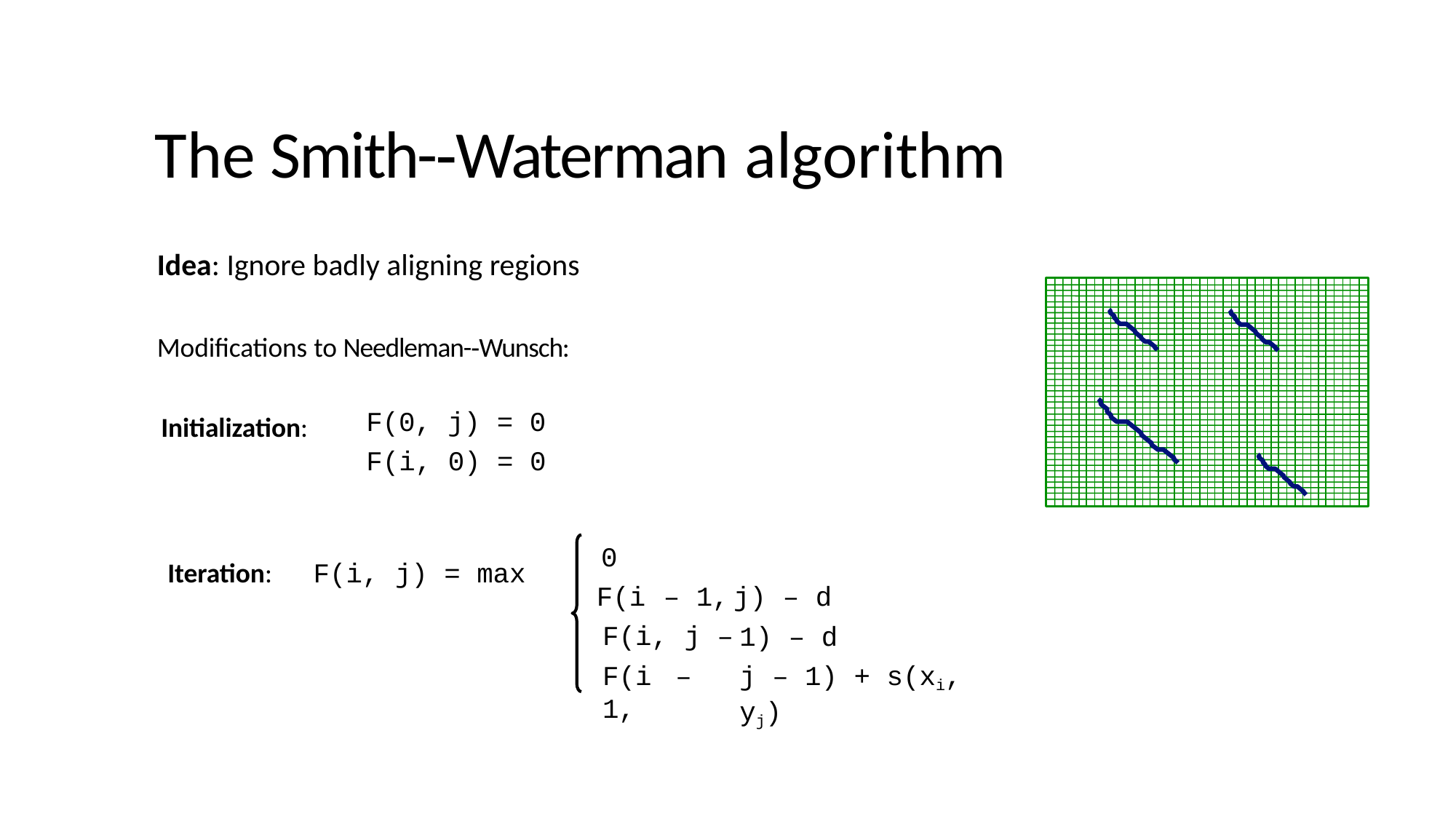

The Smith-­‐Waterman algorithm
Idea: Ignore badly aligning regions

Modifications to Needleman-­‐Wunsch:

F(0, j) = 0
F(i, 0) = 0
Initialization:
0
F(i	– 1,
F(i, j –
F(i	– 1,

Iteration:
F(i, j) = max
– d
– d
j – 1) + s(xi,	yj)